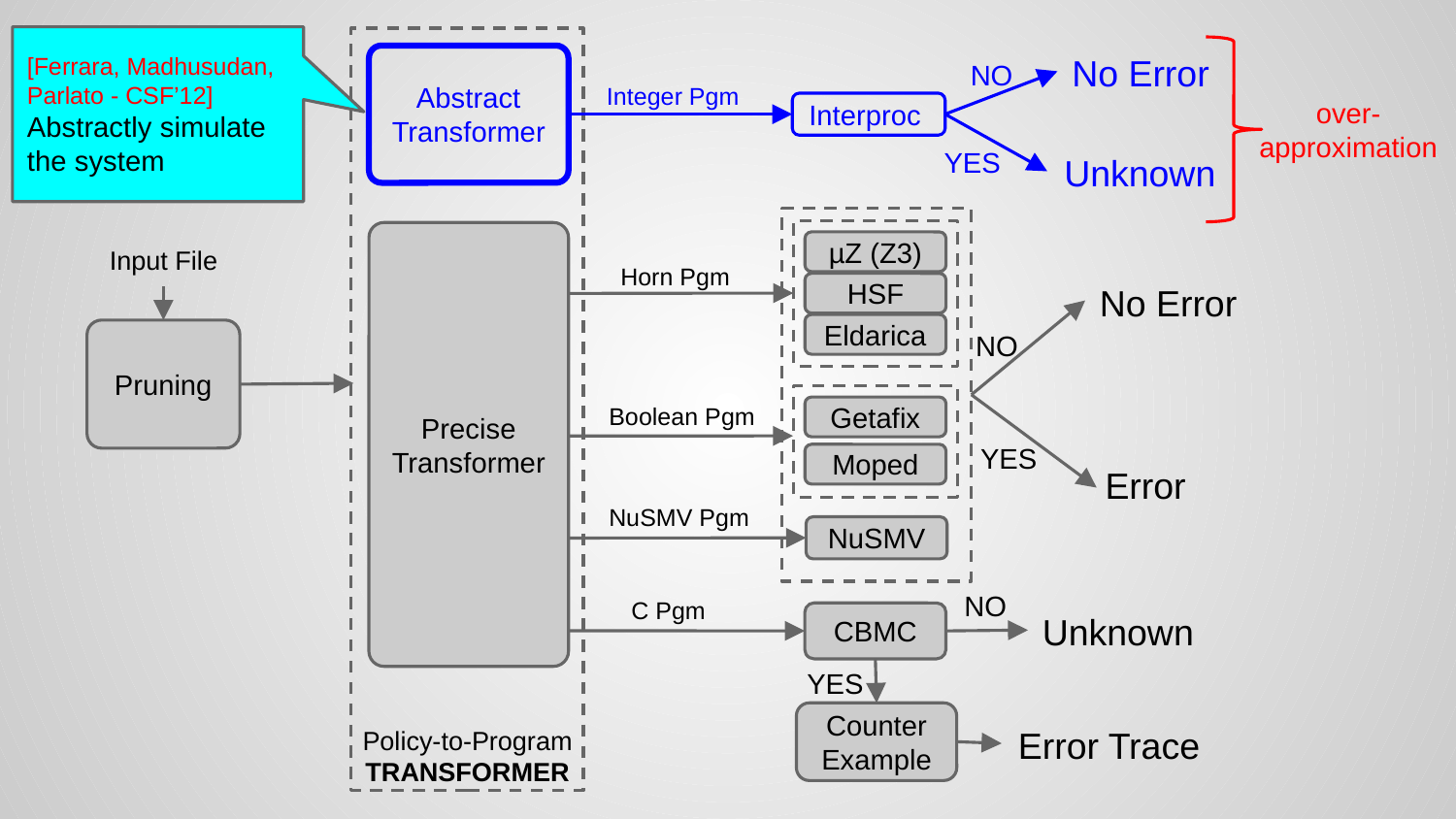

[Ferrara, Madhusudan, Parlato - CSF’12]
Abstractly simulate the system

No Error

NO
Abstract Transformer
Integer Pgm
over-
approximation
Interproc
YES
Unknown

Precise
Transformer
Input File
µZ (Z3)
Horn Pgm
No Error
HSF
NO
Eldarica
Pruning

Boolean Pgm
Getafix
YES
Moped
Error
NuSMV Pgm
NuSMV
C Pgm
NO
Unknown
CBMC
YES
Counter
Example
Error Trace
Policy-to-Program
TRANSFORMER